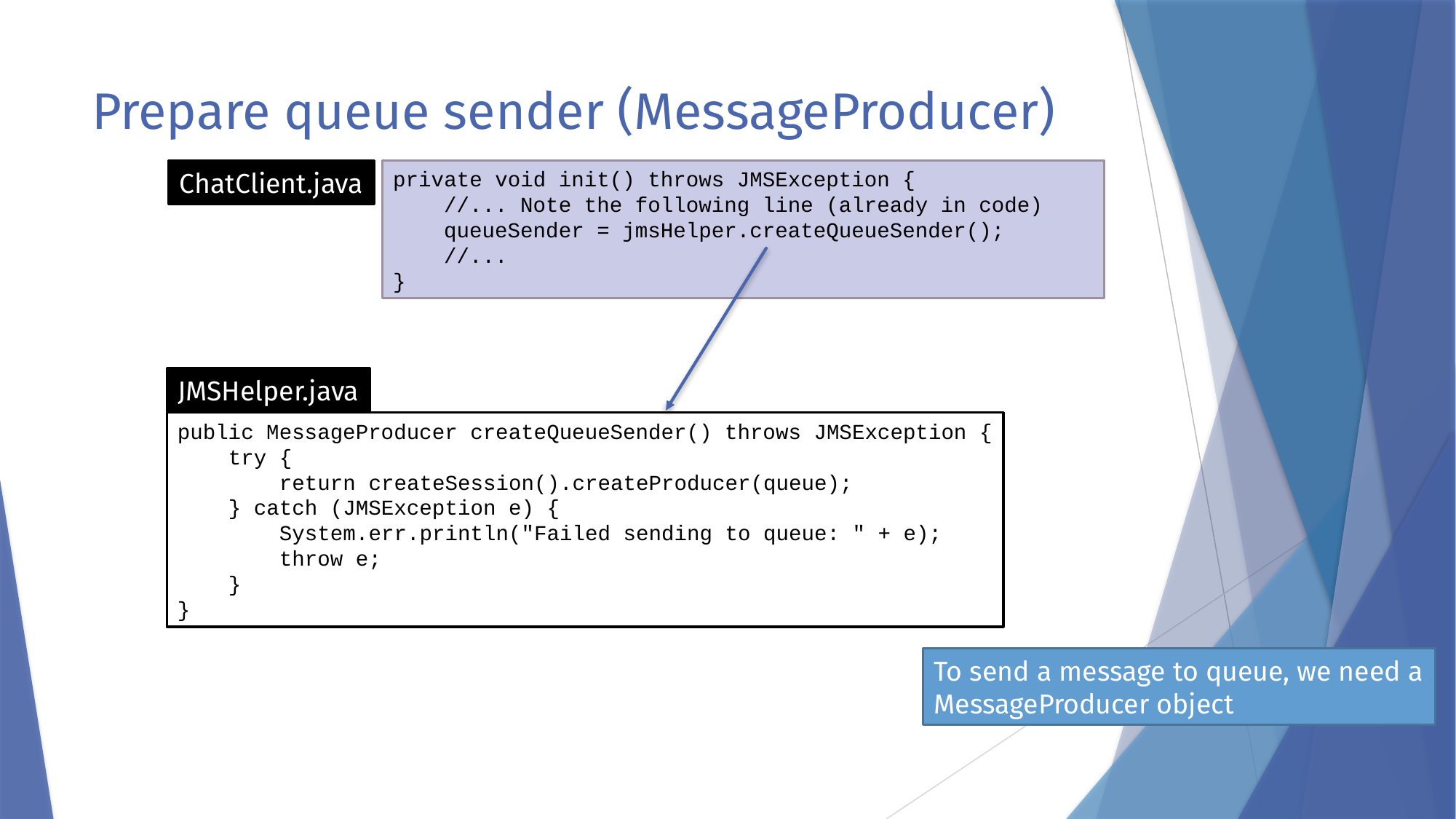

# Prepare queue sender (MessageProducer)
ChatClient.java
private void init() throws JMSException {
    //... Note the following line (already in code)
    queueSender = jmsHelper.createQueueSender();
    //...
}
JMSHelper.java
public MessageProducer createQueueSender() throws JMSException {
    try {
        return createSession().createProducer(queue);
    } catch (JMSException e) {
        System.err.println("Failed sending to queue: " + e);
        throw e;
    }
}
To send a message to queue, we need a MessageProducer object